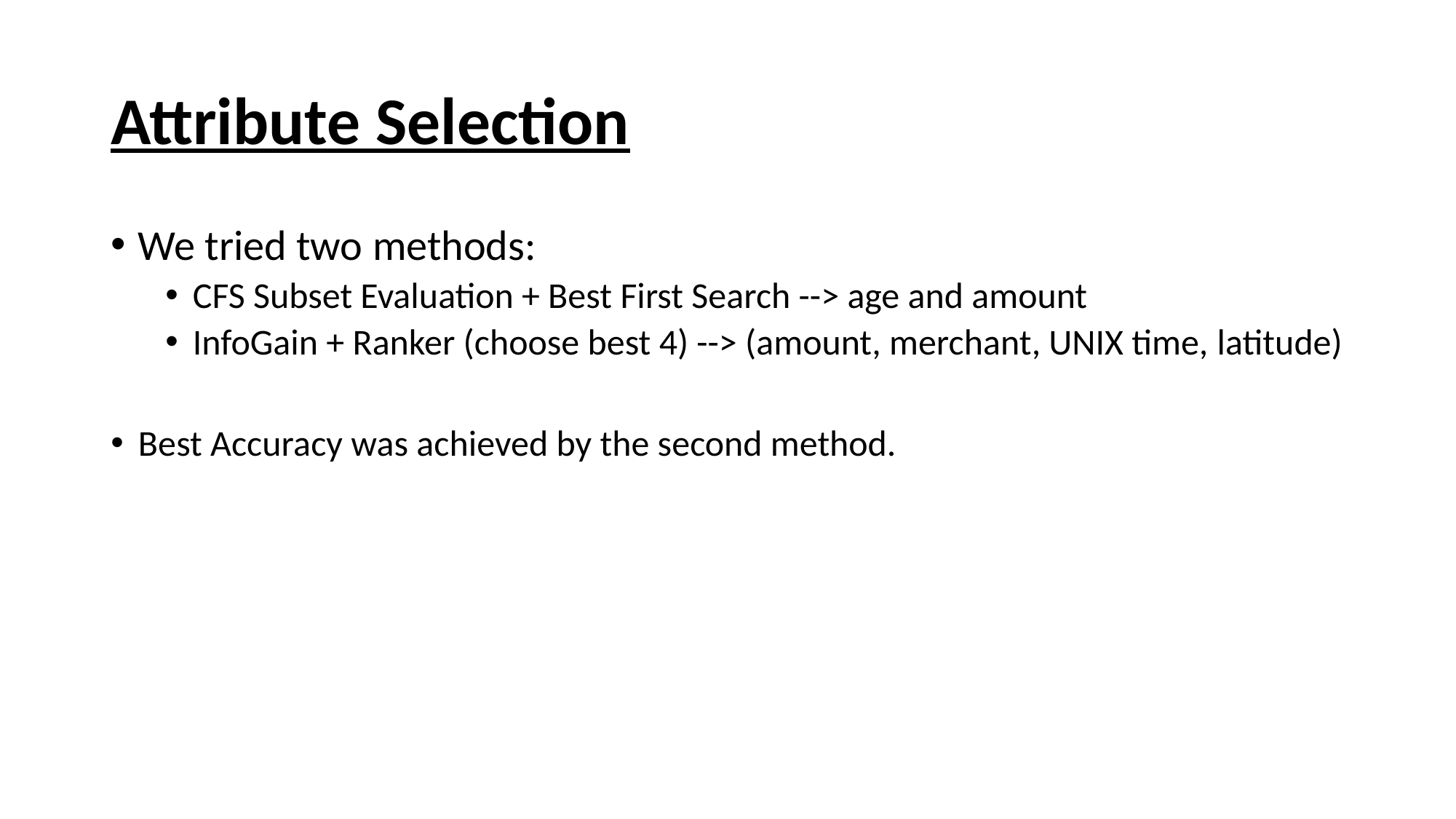

# Attribute Selection
We tried two methods:
CFS Subset Evaluation + Best First Search --> age and amount
InfoGain + Ranker (choose best 4) --> (amount, merchant, UNIX time, latitude)

Best Accuracy was achieved by the second method.